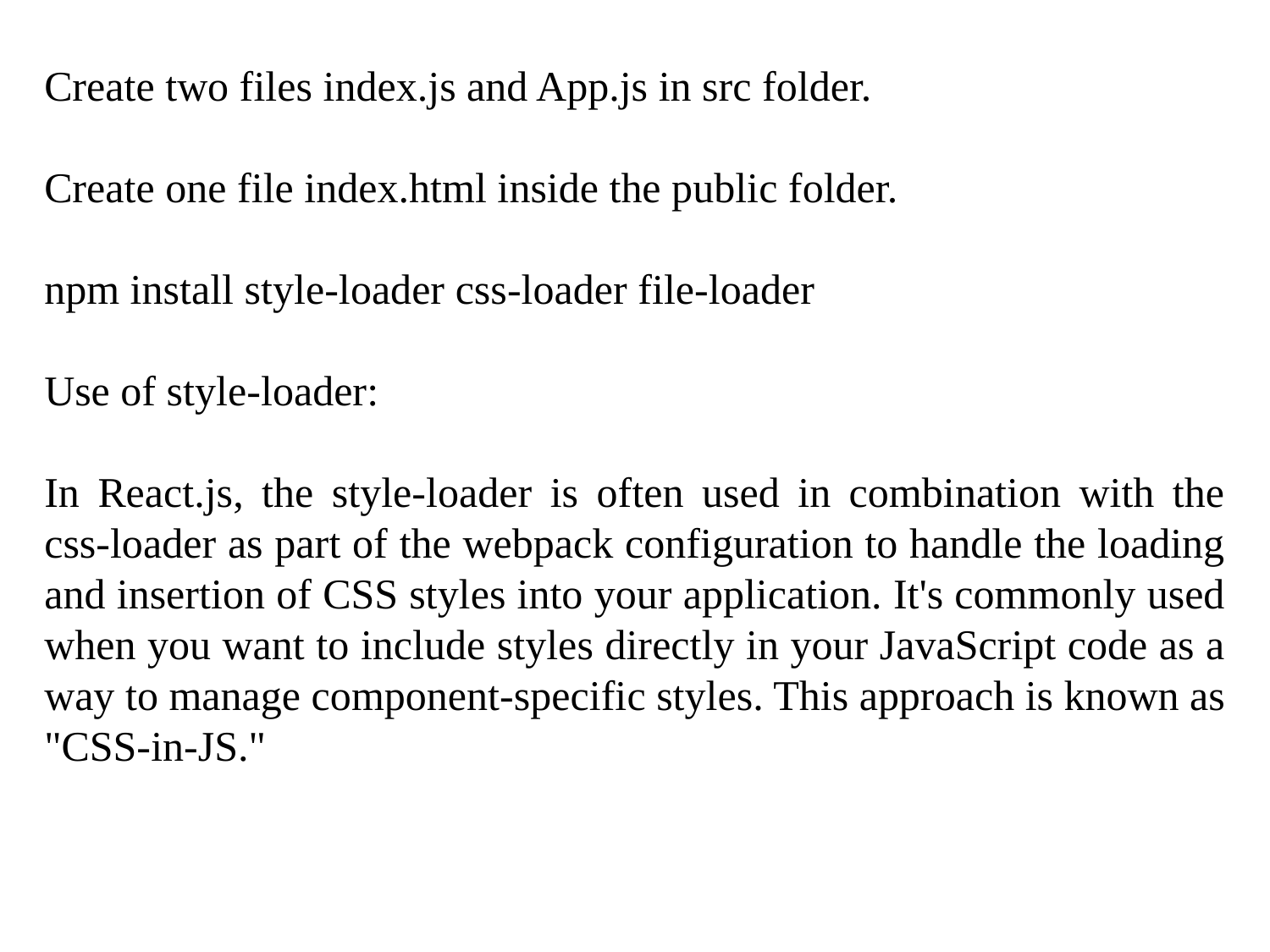

Create two files index.js and App.js in src folder.

Create one file index.html inside the public folder.

npm install style-loader css-loader file-loader

Use of style-loader:

In React.js, the style-loader is often used in combination with the css-loader as part of the webpack configuration to handle the loading and insertion of CSS styles into your application. It's commonly used when you want to include styles directly in your JavaScript code as a way to manage component-specific styles. This approach is known as "CSS-in-JS."